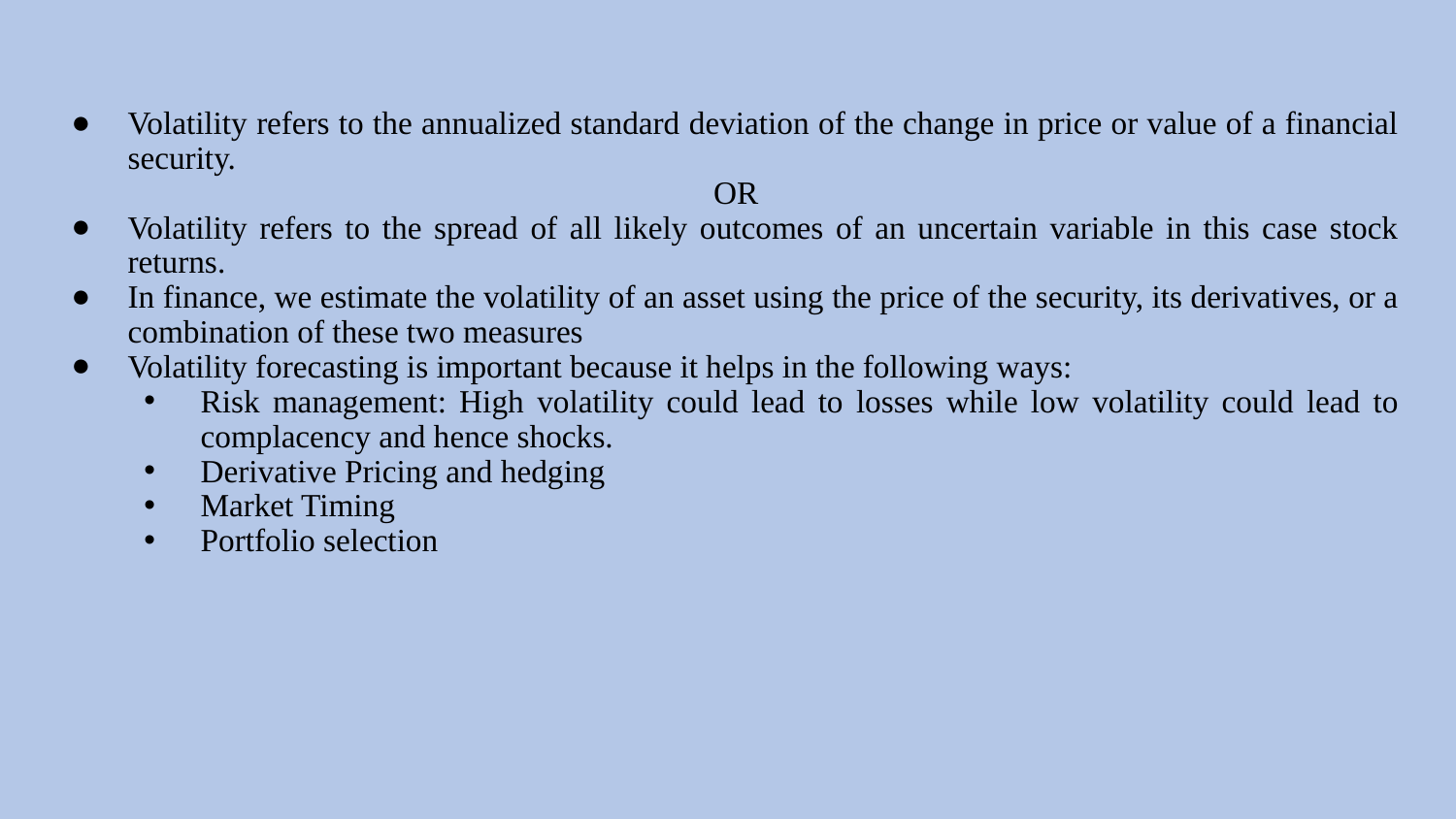

Volatility refers to the annualized standard deviation of the change in price or value of a financial security.
OR
Volatility refers to the spread of all likely outcomes of an uncertain variable in this case stock returns.
In finance, we estimate the volatility of an asset using the price of the security, its derivatives, or a combination of these two measures
Volatility forecasting is important because it helps in the following ways:
Risk management: High volatility could lead to losses while low volatility could lead to complacency and hence shocks.
Derivative Pricing and hedging
Market Timing
Portfolio selection